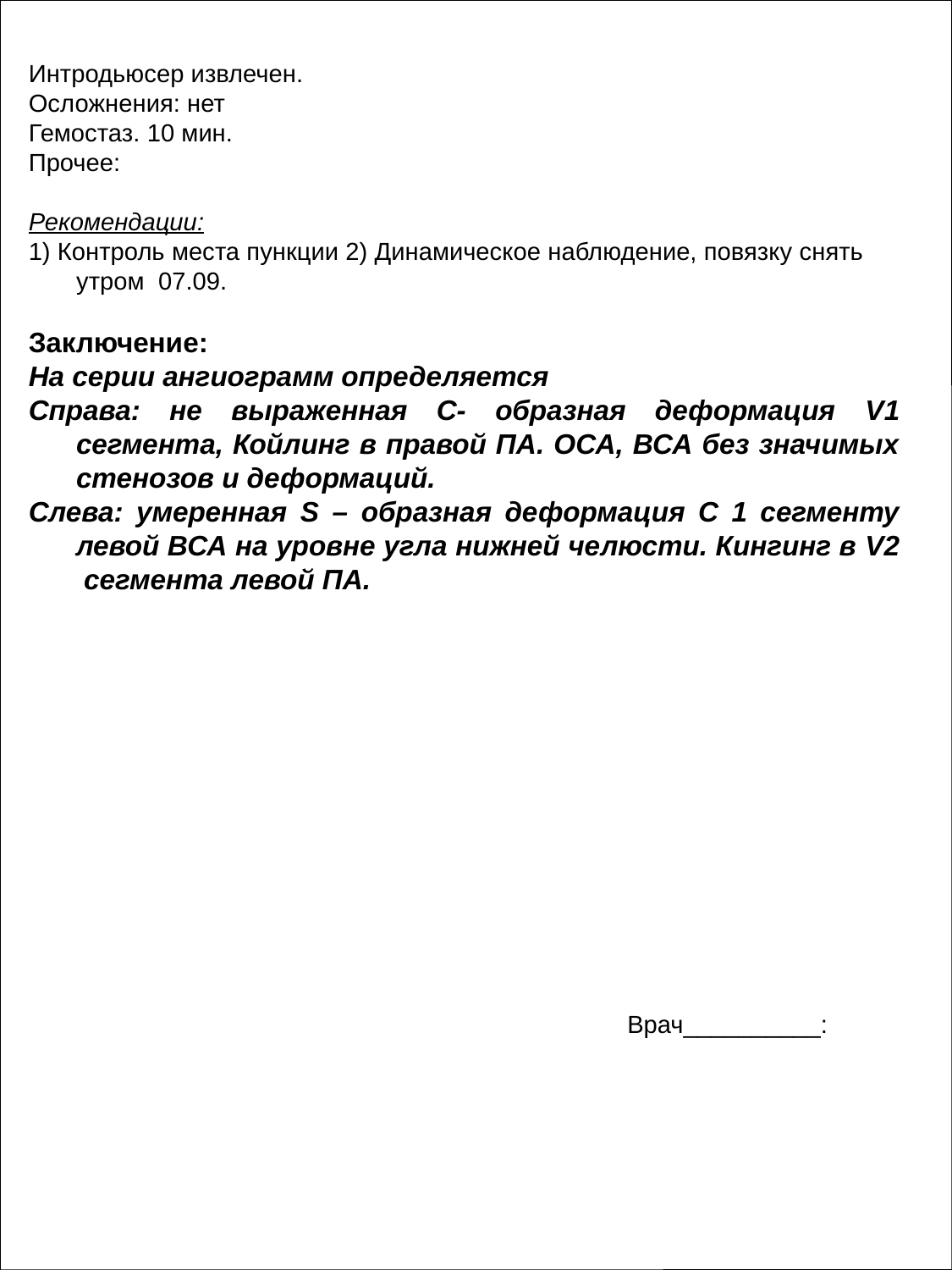

Интродьюсер извлечен.
Осложнения: нет
Гемостаз. 10 мин.
Прочее:

Рекомендации:
1) Контроль места пункции 2) Динамическое наблюдение, повязку снять утром  07.09.

Заключение:
На серии ангиограмм определяется
Справа: не выраженная С- образная деформация V1 сегмента, Койлинг в правой ПА. ОСА, ВСА без значимых стенозов и деформаций.
Слева: умеренная S – образная деформация С 1 сегменту левой ВСА на уровне угла нижней челюсти. Кингинг в V2  сегмента левой ПА.

Врач__________: